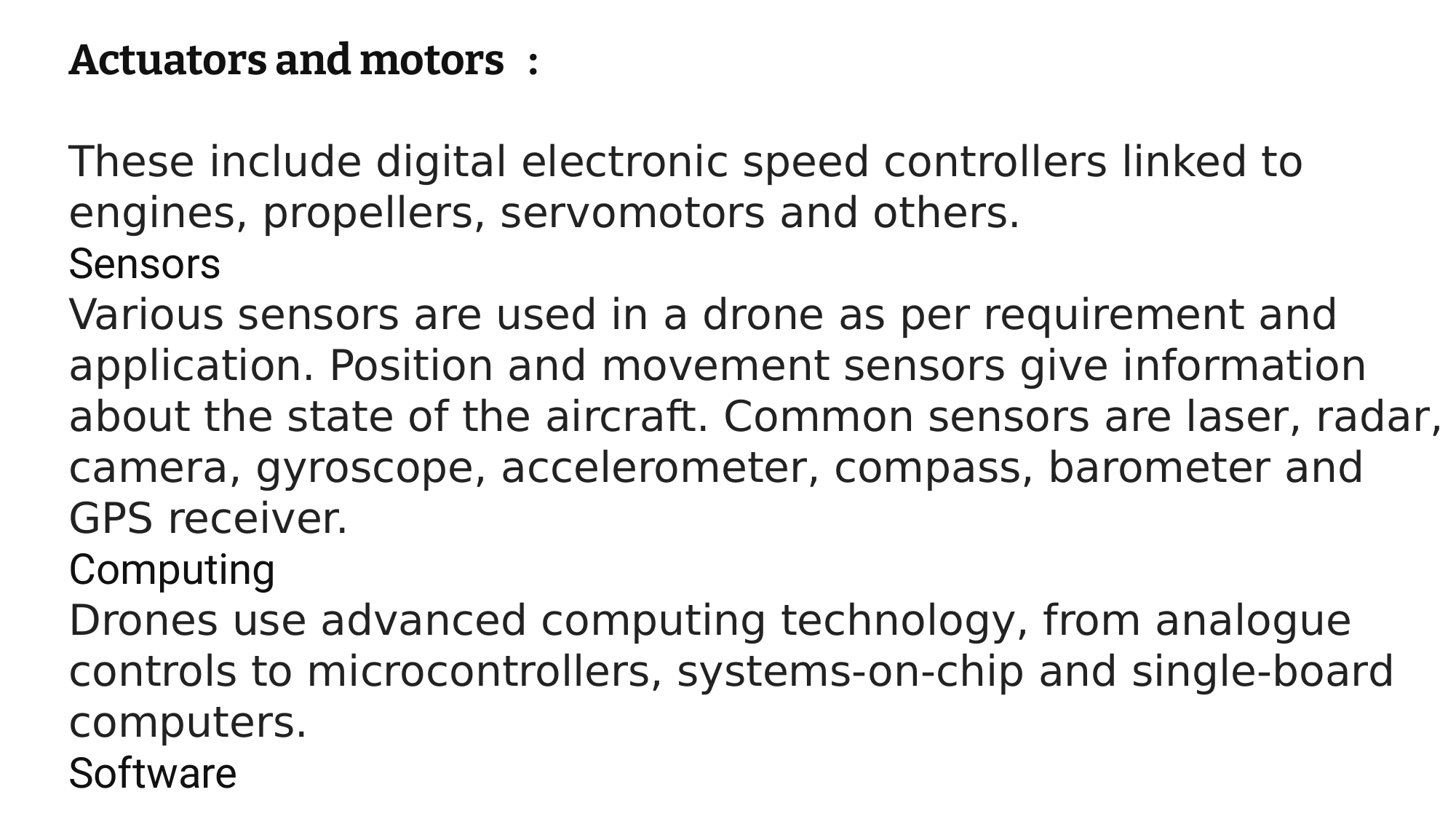

Actuators and motors   :

These include digital electronic speed controllers linked to engines, propellers, servomotors and others.
Sensors
Various sensors are used in a drone as per requirement and application. Position and movement sensors give information about the state of the aircraft. Common sensors are laser, radar, camera, gyroscope, accelerometer, compass, barometer and GPS receiver.
Computing
Drones use advanced computing technology, from analogue controls to microcontrollers, systems-on-chip and single-board computers.
Software